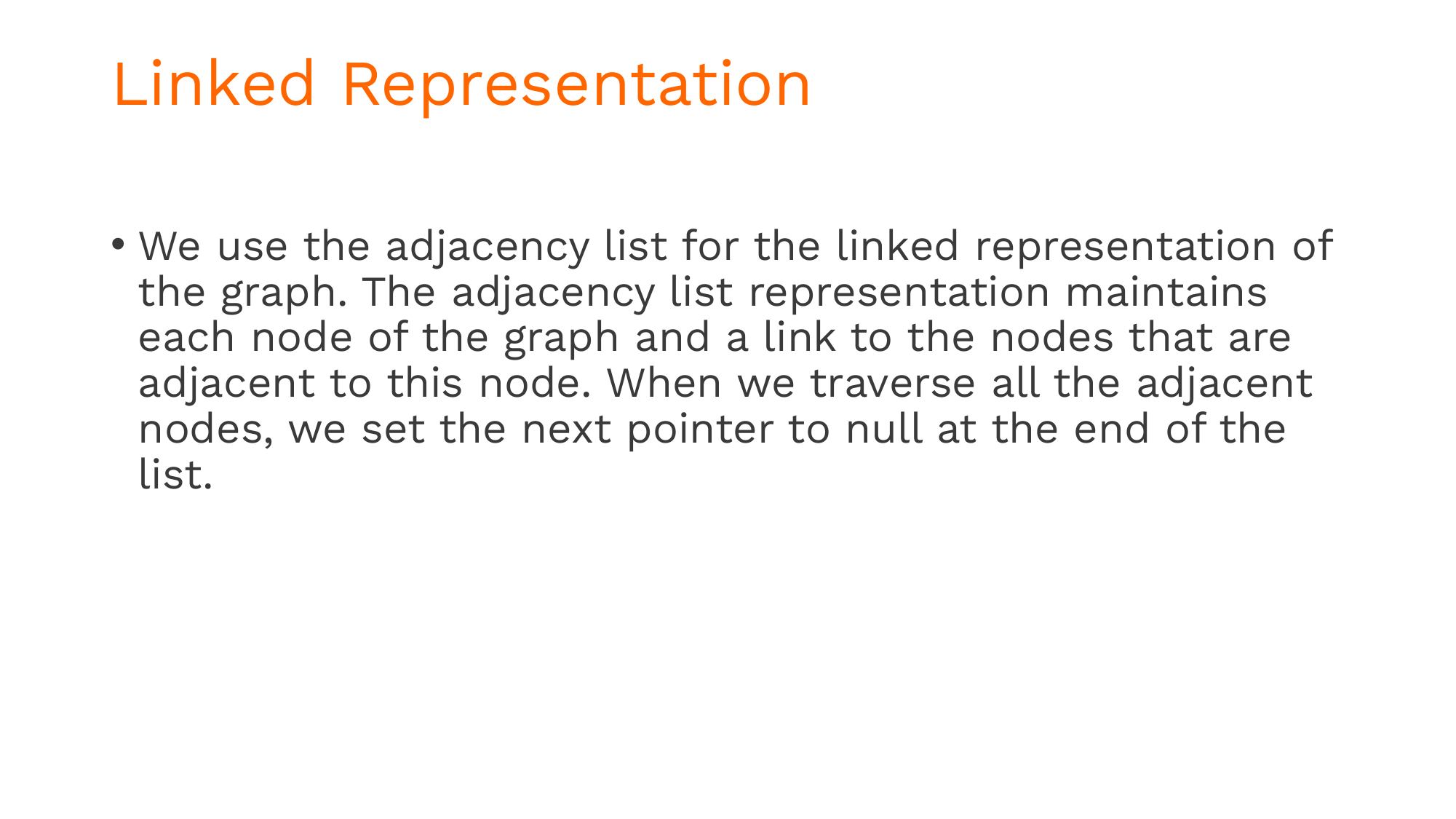

# Linked Representation
We use the adjacency list for the linked representation of the graph. The adjacency list representation maintains each node of the graph and a link to the nodes that are adjacent to this node. When we traverse all the adjacent nodes, we set the next pointer to null at the end of the list.